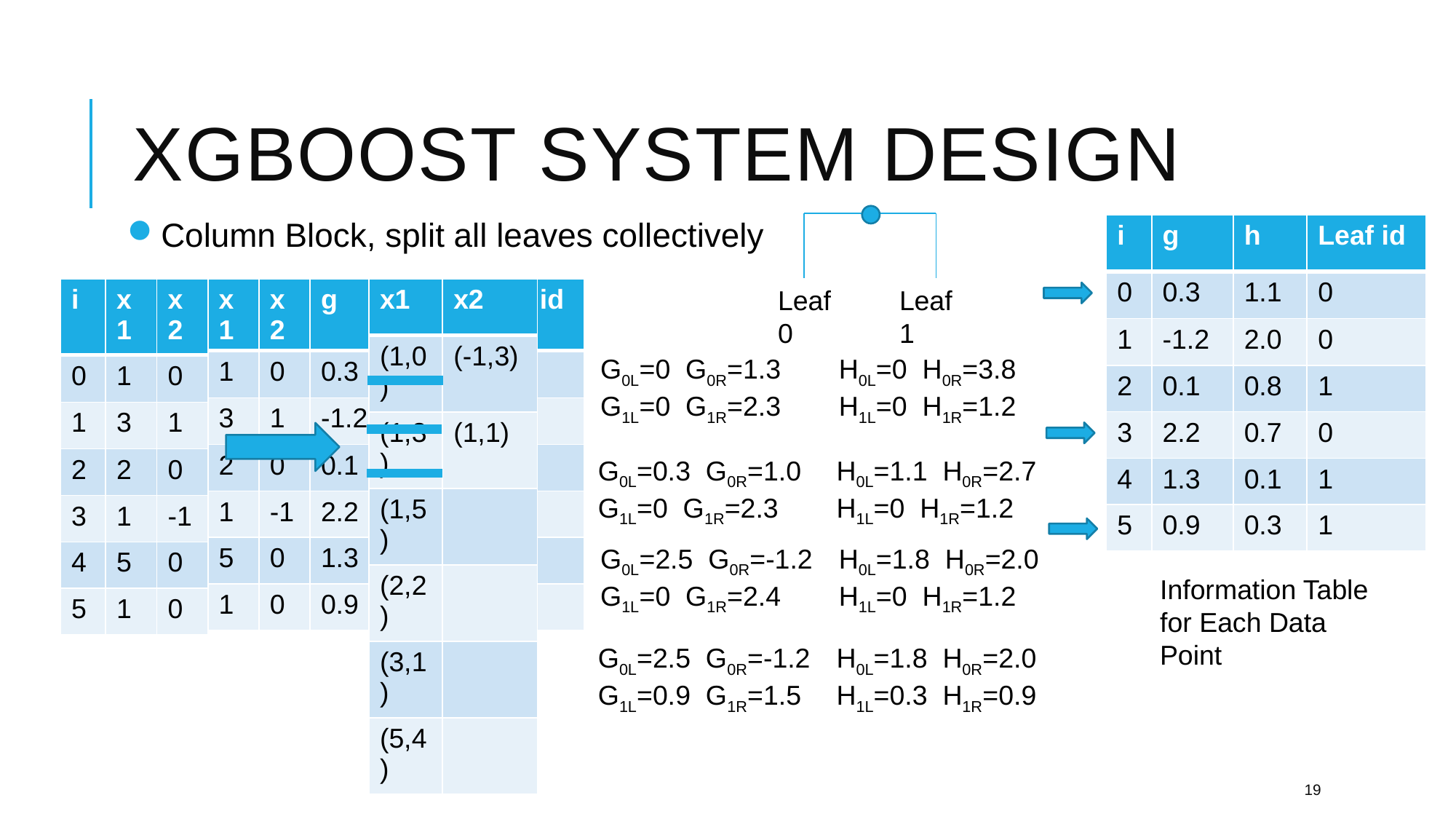

# XGBoost System Design

Column Block, split all leaves collectively
| i | g | h | Leaf id |
| --- | --- | --- | --- |
| 0 | 0.3 | 1.1 | 0 |
| 1 | -1.2 | 2.0 | 0 |
| 2 | 0.1 | 0.8 | 1 |
| 3 | 2.2 | 0.7 | 0 |
| 4 | 1.3 | 0.1 | 1 |
| 5 | 0.9 | 0.3 | 1 |
Leaf 0
Leaf 1
| i | x1 | x2 |
| --- | --- | --- |
| 0 | 1 | 0 |
| 1 | 3 | 1 |
| 2 | 2 | 0 |
| 3 | 1 | -1 |
| 4 | 5 | 0 |
| 5 | 1 | 0 |
| i | x1 | x2 | g | h | Leaf id |
| --- | --- | --- | --- | --- | --- |
| 0 | 1 | 0 | 0.3 | 1.1 | 0 |
| 1 | 3 | 1 | -1.2 | 2.0 | 0 |
| 2 | 2 | 0 | 0.1 | 0.8 | 1 |
| 3 | 1 | -1 | 2.2 | 0.7 | 0 |
| 4 | 5 | 0 | 1.3 | 0.1 | 1 |
| 5 | 1 | 0 | 0.9 | 0.3 | 1 |
| x1 | x2 |
| --- | --- |
| (1,0) | (-1,3) |
| (1,3) | (1,1) |
| (1,5) |  |
| (2,2) |  |
| (3,1) |  |
| (5,4) |  |

G0L=0  G0R=1.3
G1L=0  G1R=2.3
H0L=0  H0R=3.8
H1L=0  H1R=1.2

G0L=0.3  G0R=1.0
G1L=0  G1R=2.3
H0L=1.1  H0R=2.7
H1L=0  H1R=1.2

G0L=2.5  G0R=-1.2
G1L=0  G1R=2.4
H0L=1.8  H0R=2.0
H1L=0  H1R=1.2
Information Table for Each Data Point
G0L=2.5  G0R=-1.2
G1L=0.9  G1R=1.5
H0L=1.8  H0R=2.0
H1L=0.3  H1R=0.9
19